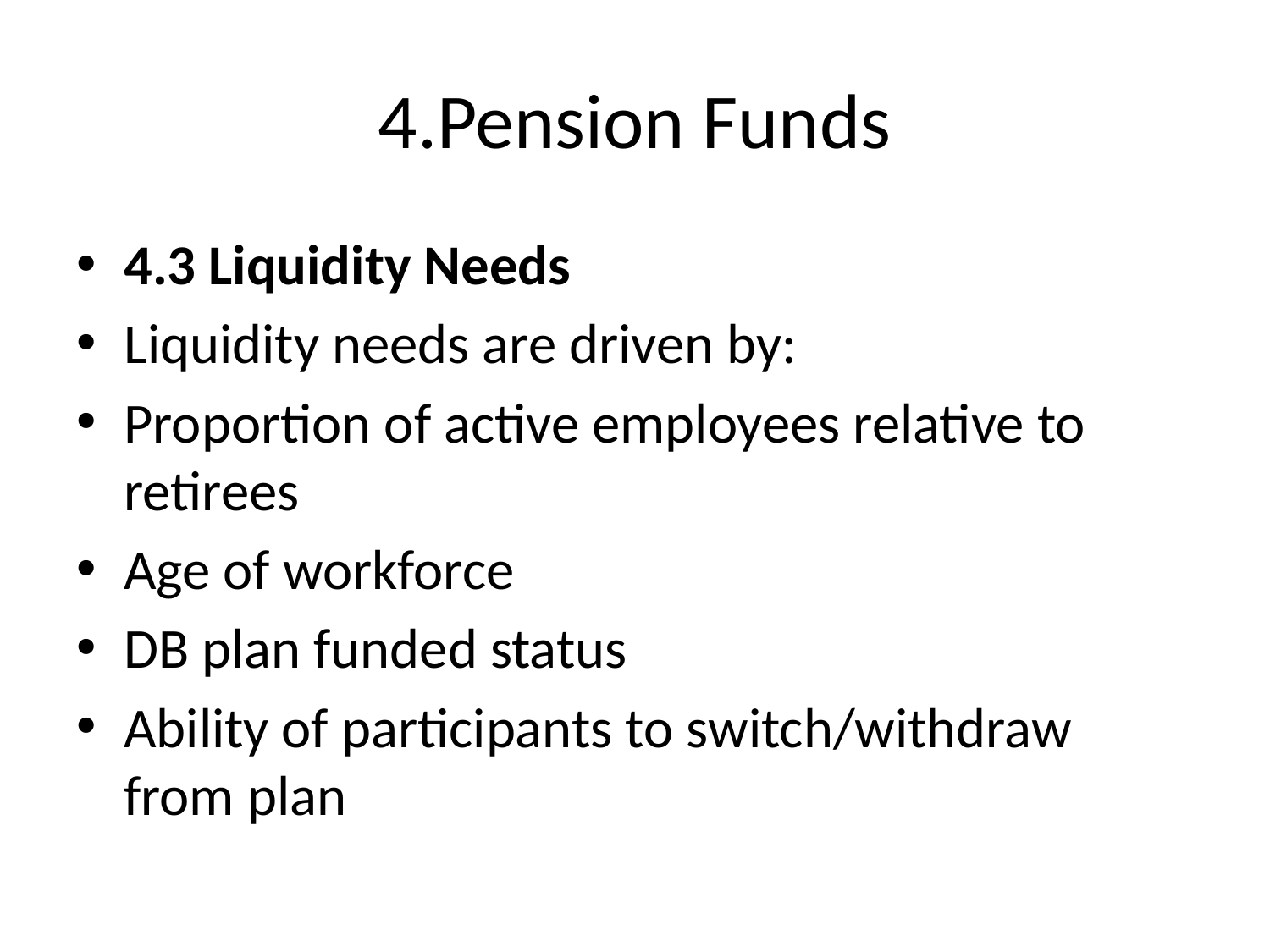

# 4.Pension Funds
4.3 Liquidity Needs
Liquidity needs are driven by:
Proportion of active employees relative to retirees
Age of workforce
DB plan funded status
Ability of participants to switch/withdraw from plan